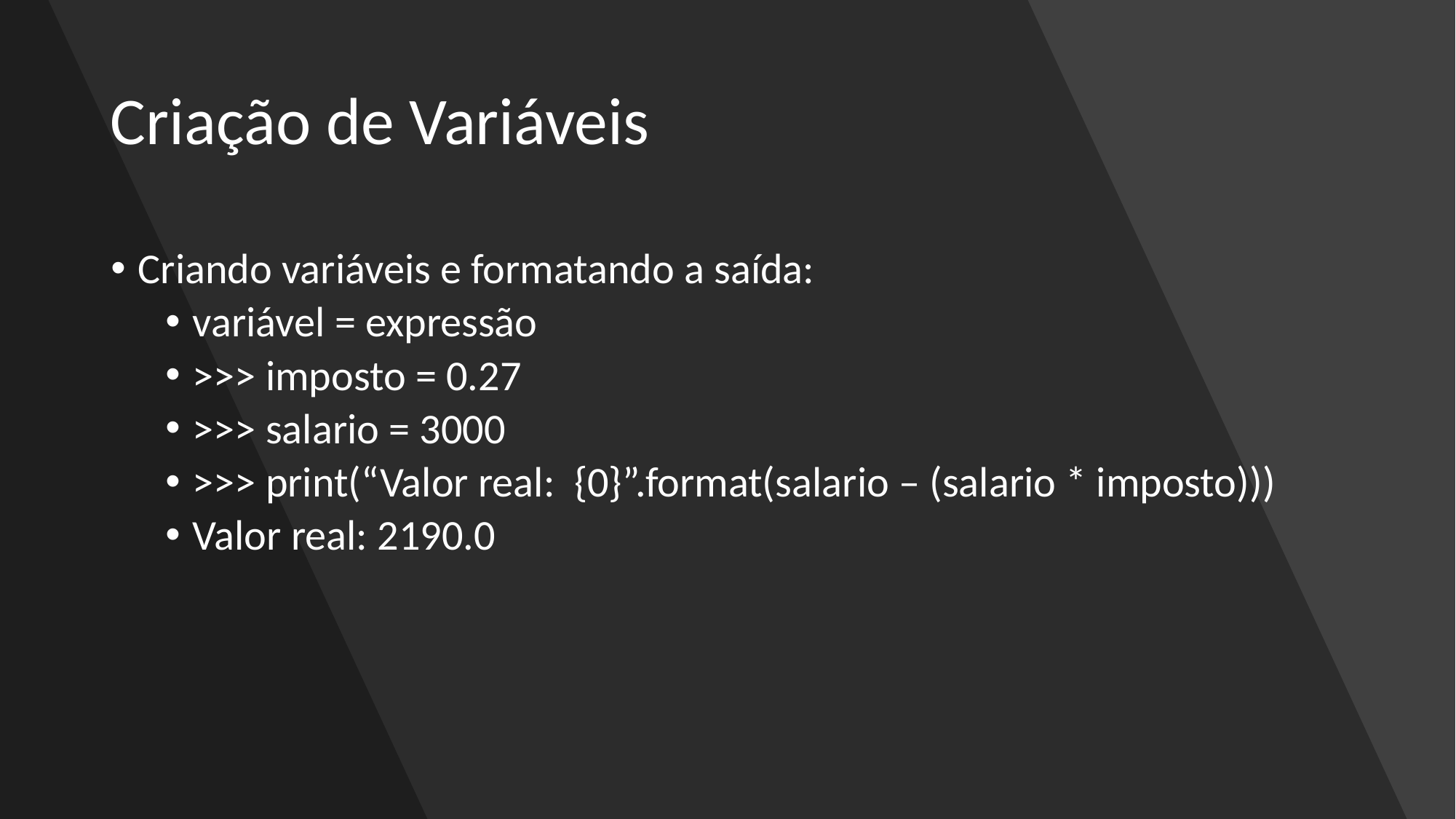

# Criação de Variáveis
Criando variáveis e formatando a saída:
variável = expressão
>>> imposto = 0.27
>>> salario = 3000
>>> print(“Valor real:  {0}”.format(salario – (salario * imposto)))
Valor real: 2190.0